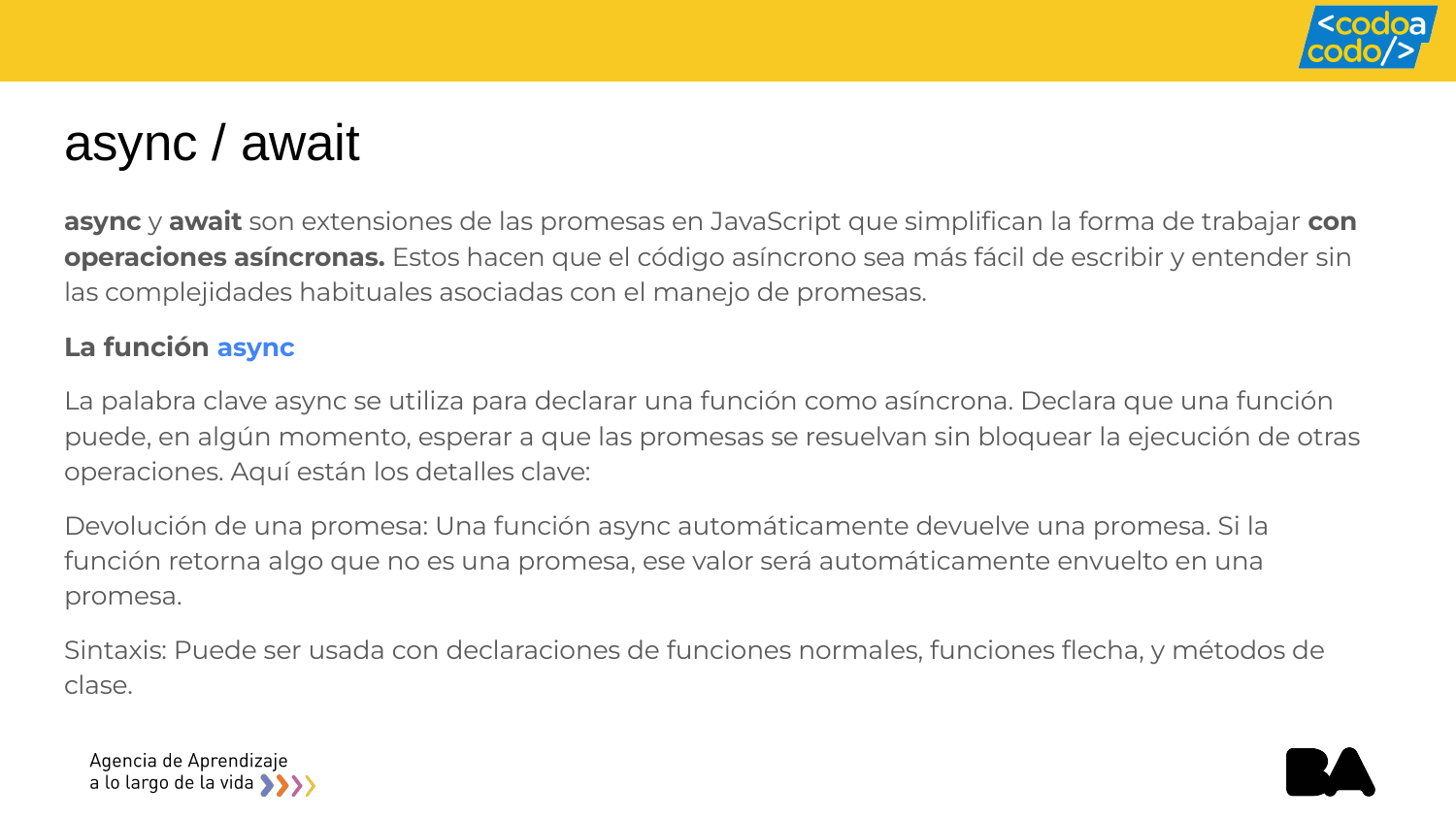

# async / await
async y await son extensiones de las promesas en JavaScript que simplifican la forma de trabajar con operaciones asíncronas. Estos hacen que el código asíncrono sea más fácil de escribir y entender sin las complejidades habituales asociadas con el manejo de promesas.
La función async
La palabra clave async se utiliza para declarar una función como asíncrona. Declara que una función puede, en algún momento, esperar a que las promesas se resuelvan sin bloquear la ejecución de otras operaciones. Aquí están los detalles clave:
Devolución de una promesa: Una función async automáticamente devuelve una promesa. Si la función retorna algo que no es una promesa, ese valor será automáticamente envuelto en una promesa.
Sintaxis: Puede ser usada con declaraciones de funciones normales, funciones flecha, y métodos de clase.